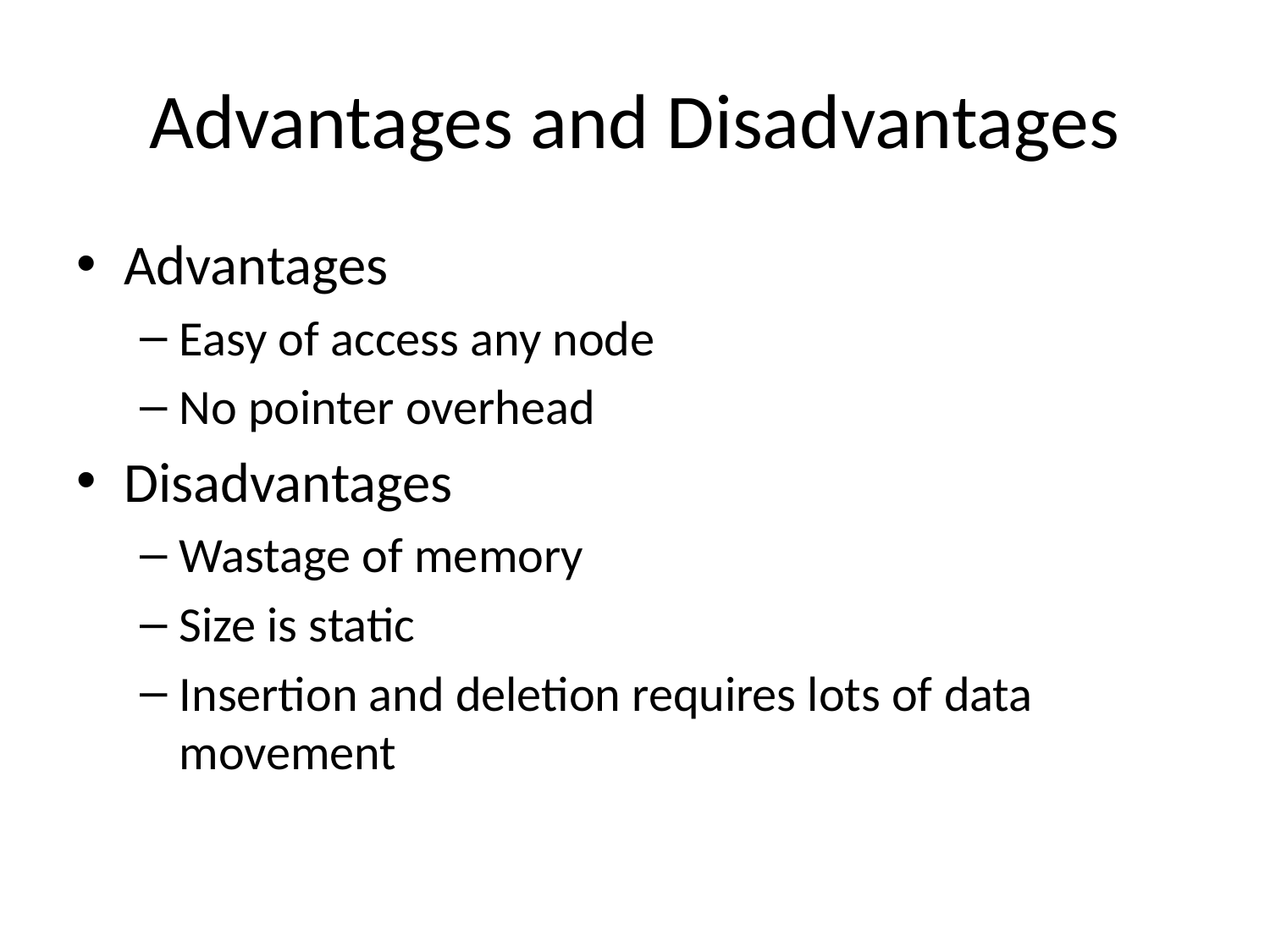

# Advantages and Disadvantages
Advantages
Easy of access any node
No pointer overhead
Disadvantages
Wastage of memory
Size is static
Insertion and deletion requires lots of data movement